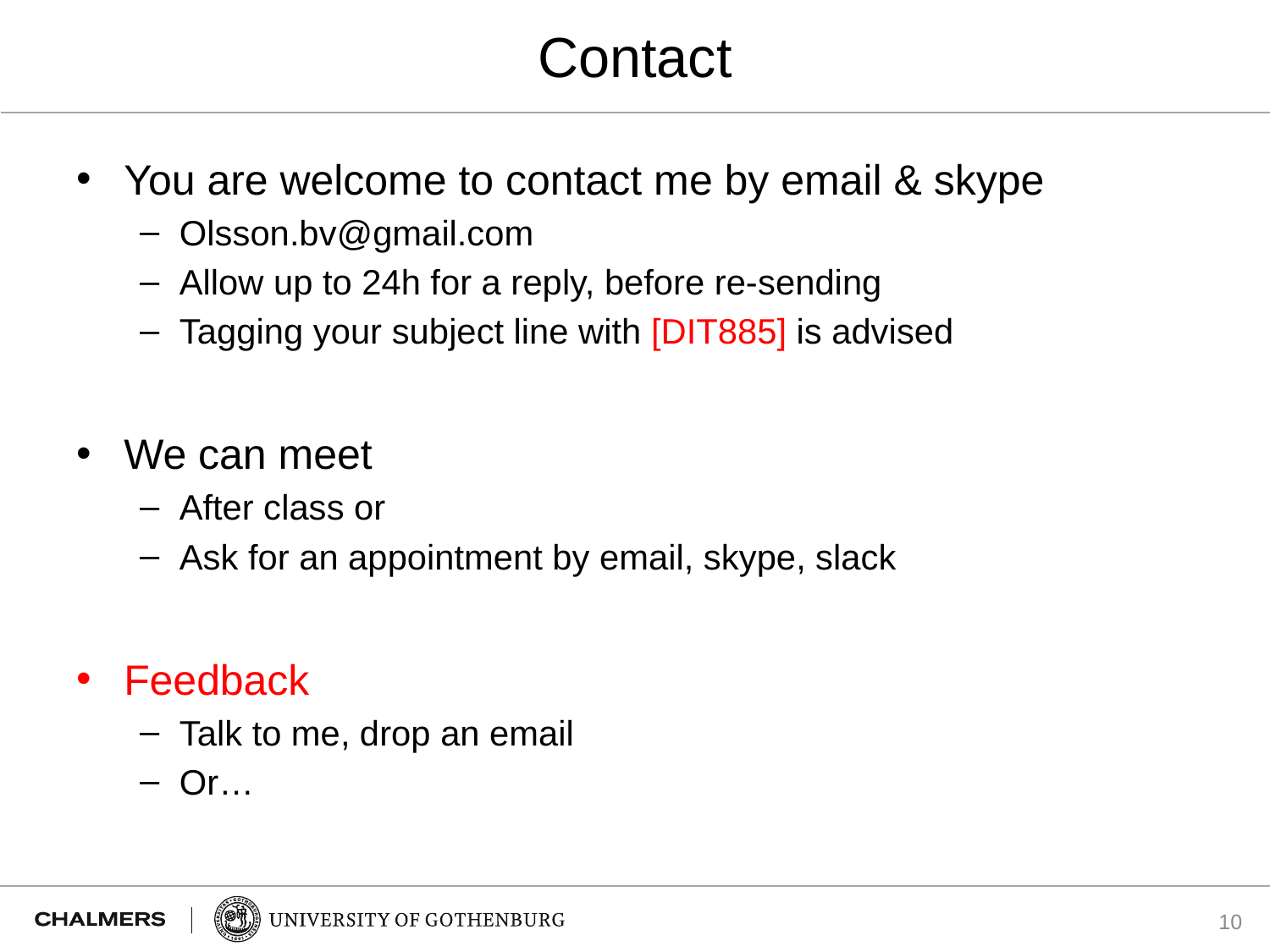

# Contact
You are welcome to contact me by email & skype
Olsson.bv@gmail.com
Allow up to 24h for a reply, before re-sending
Tagging your subject line with [DIT885] is advised

We can meet
After class or
Ask for an appointment by email, skype, slack

Feedback
Talk to me, drop an email
Or…
10